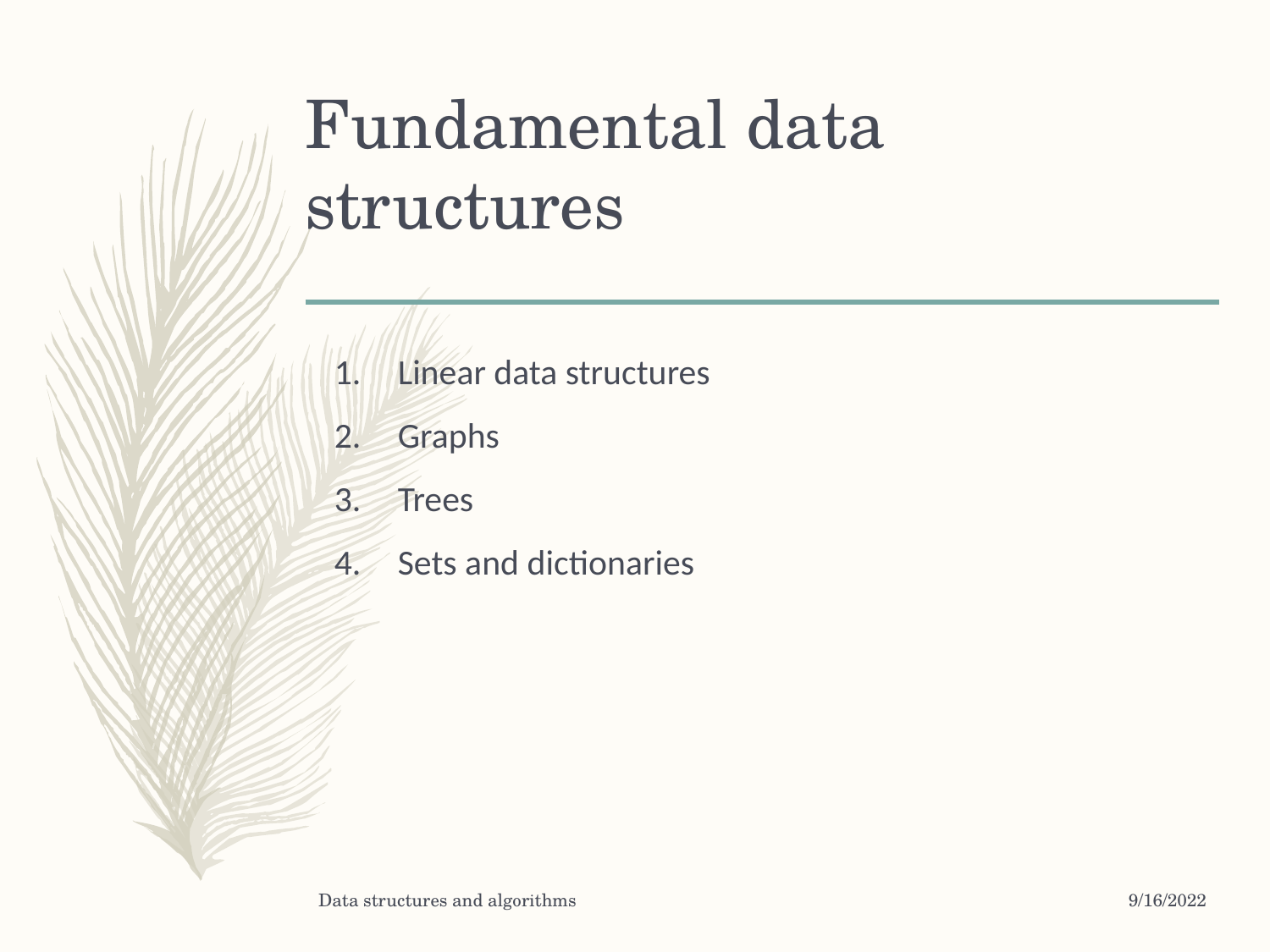

# Fundamental data structures
Linear data structures
Graphs
Trees
Sets and dictionaries

Data structures and algorithms
9/16/2022